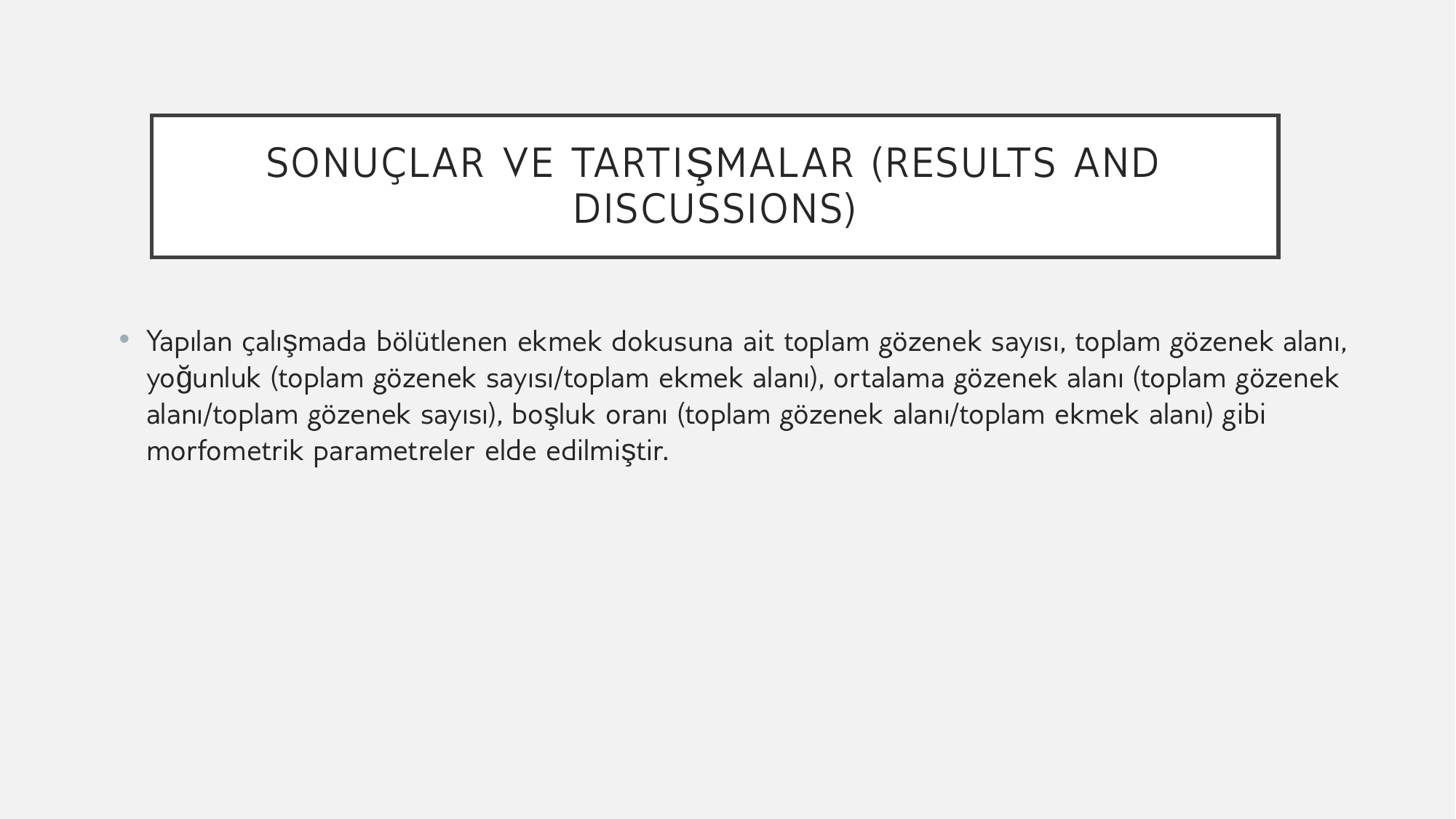

# SONUÇLAR VE TARTIŞMALAR (RESULTS AND DISCUSSIONS)
Yapılan çalışmada bölütlenen ekmek dokusuna ait toplam gözenek sayısı, toplam gözenek alanı, yoğunluk (toplam gözenek sayısı/toplam ekmek alanı), ortalama gözenek alanı (toplam gözenek alanı/toplam gözenek sayısı), boşluk oranı (toplam gözenek alanı/toplam ekmek alanı) gibi morfometrik parametreler elde edilmiştir.